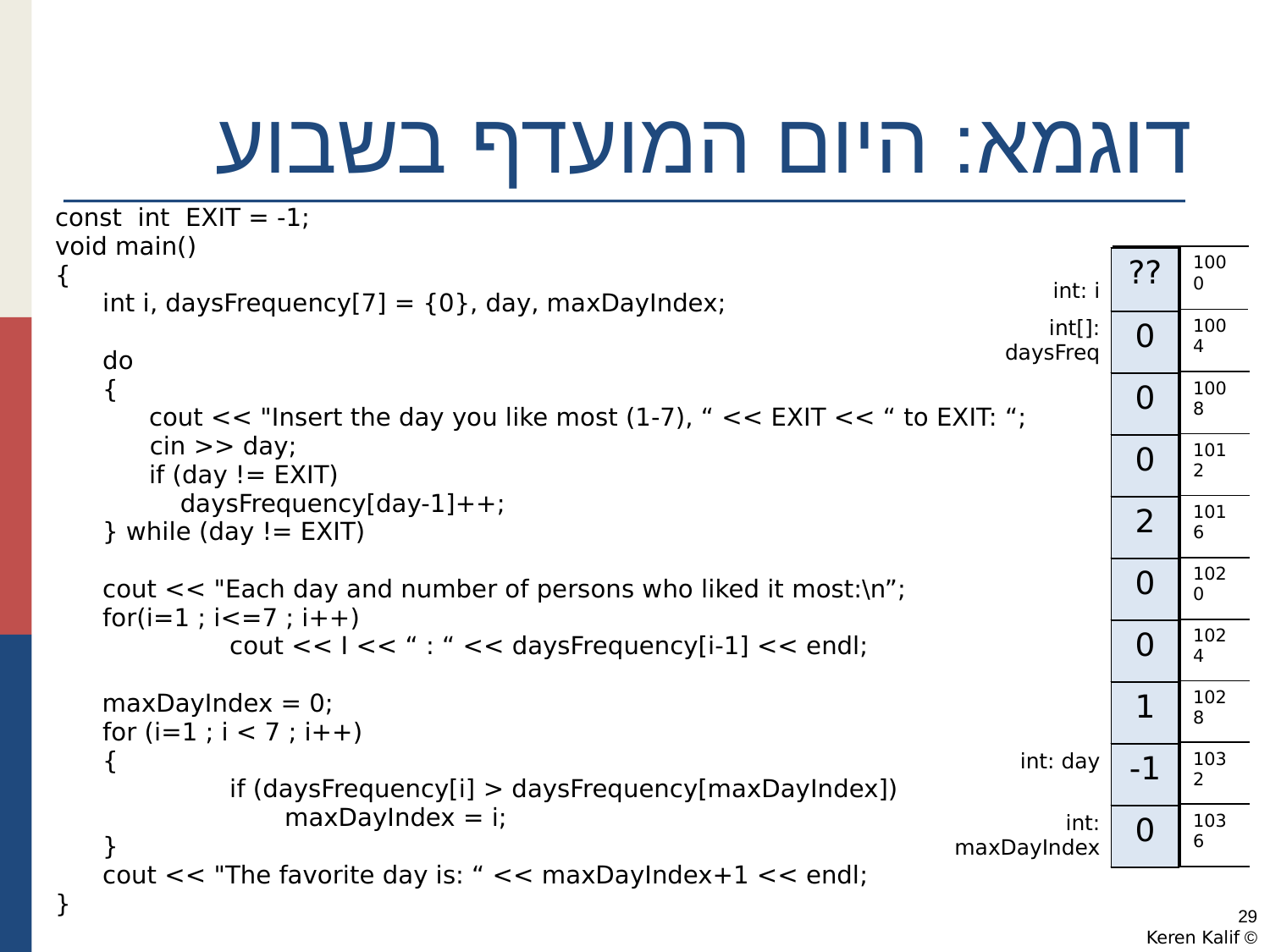

# דוגמא: היום המועדף בשבוע
const  int  EXIT = -1;
void main()
{
	int i, daysFrequency[7] = {0}, day, maxDayIndex;

	do
	{
            cout << "Insert the day you like most (1-7), “ << EXIT << “ to EXIT: “;
	      cin >> day;
            if (day != EXIT)
                daysFrequency[day-1]++;
	} while (day != EXIT)

	cout << "Each day and number of persons who liked it most:\n”;
	for(i=1 ; i<=7 ; i++)
		cout << I << “ : “ << daysFrequency[i-1] << endl;

      maxDayIndex = 0;
	for (i=1 ; i < 7 ; i++)
	{
		if (daysFrequency[i] > daysFrequency[maxDayIndex])
		       maxDayIndex = i;
	}
	cout << "The favorite day is: “ << maxDayIndex+1 << endl;
}

| int: i | ?? | 1000 |
| --- | --- | --- |
| int[]: daysFreq | ?? | 1004 |
|  | ?? | 1008 |
|  | ?? | 1012 |
|  | ?? | 1016 |
|  | ?? | 1020 |
|  | ?? | 1024 |
|  | ?? | 1028 |
| int: day | ?? | 1032 |
| int: maxDayIndex | ?? | 1036 |
| ?? |
| --- |
| 0 |
| 0 |
| 0 |
| 0 |
| 0 |
| 0 |
| 0 |
| ?? |
| ?? |
| ?? |
| --- |
| 0 |
| 0 |
| 0 |
| 0 |
| 0 |
| 0 |
| 0 |
| 4 |
| ?? |
| ?? |
| --- |
| 0 |
| 0 |
| 0 |
| 1 |
| 0 |
| 0 |
| 0 |
| 4 |
| ?? |
| ?? |
| --- |
| 0 |
| 0 |
| 0 |
| 1 |
| 0 |
| 0 |
| 0 |
| 7 |
| ?? |
| ?? |
| --- |
| 0 |
| 0 |
| 0 |
| 1 |
| 0 |
| 0 |
| 1 |
| 7 |
| ?? |
| ?? |
| --- |
| 0 |
| 0 |
| 0 |
| 1 |
| 0 |
| 0 |
| 1 |
| 4 |
| ?? |
| ?? |
| --- |
| 0 |
| 0 |
| 0 |
| 2 |
| 0 |
| 0 |
| 1 |
| 4 |
| ?? |
| ?? |
| --- |
| 0 |
| 0 |
| 0 |
| 2 |
| 0 |
| 0 |
| 1 |
| -1 |
| ?? |
| ?? |
| --- |
| 0 |
| 0 |
| 0 |
| 2 |
| 0 |
| 0 |
| 1 |
| -1 |
| 0 |

29
© Keren Kalif